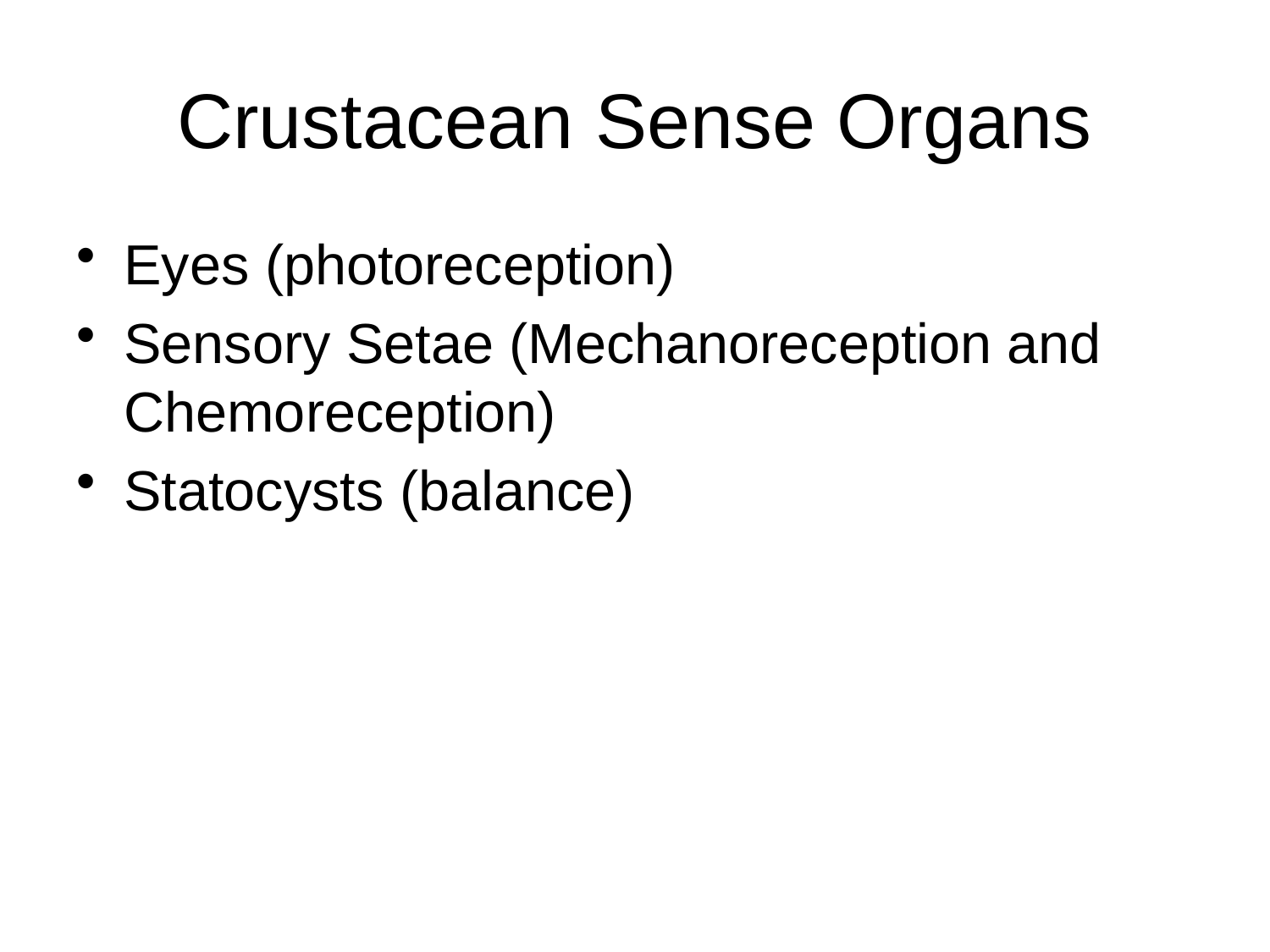

# Crustacean Sense Organs
Eyes (photoreception)
Sensory Setae (Mechanoreception and Chemoreception)
Statocysts (balance)